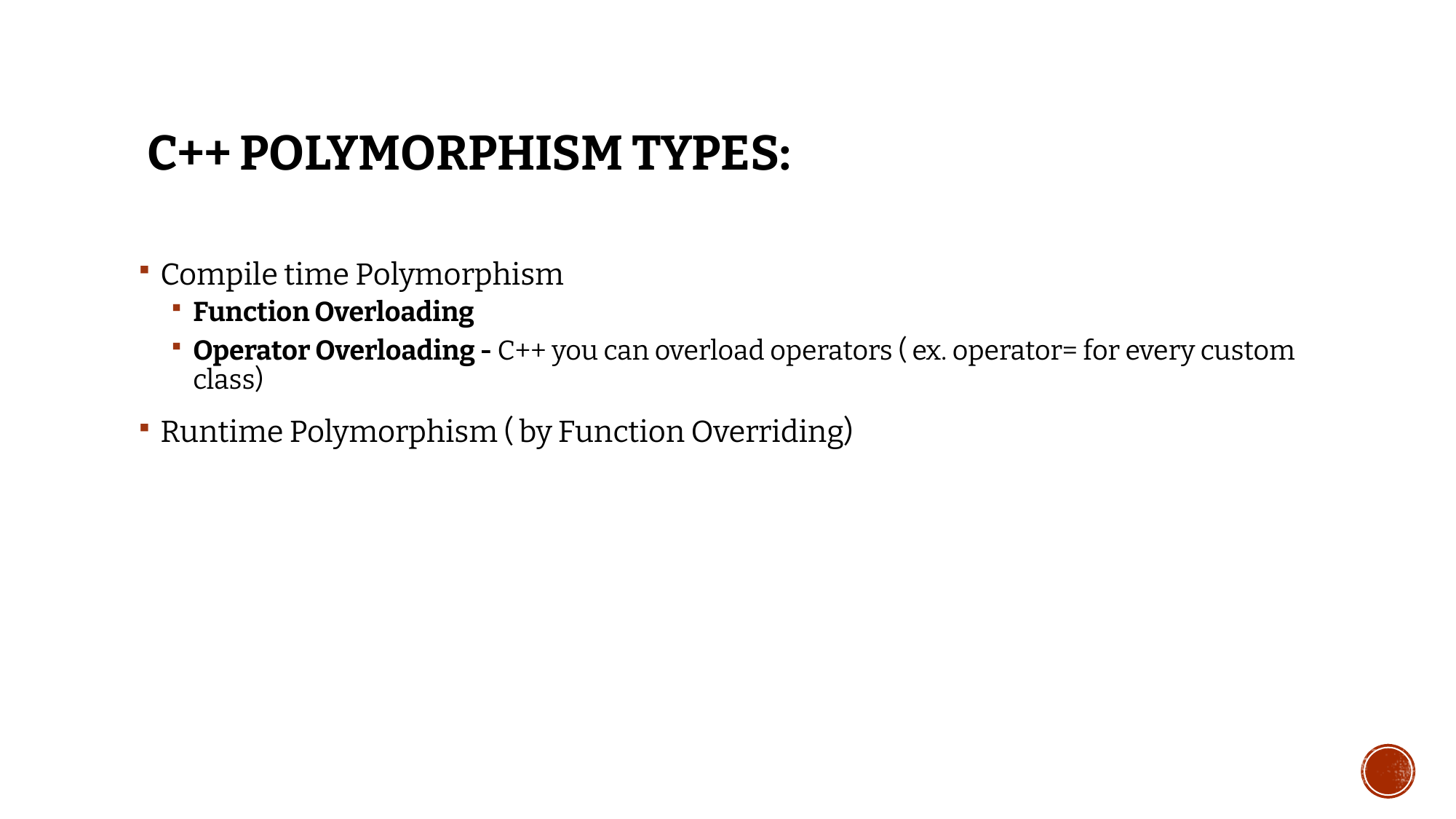

# C++ polymorphism types:
Compile time Polymorphism
Function Overloading
Operator Overloading - C++ you can overload operators ( ex. operator= for every custom class)
Runtime Polymorphism ( by Function Overriding)